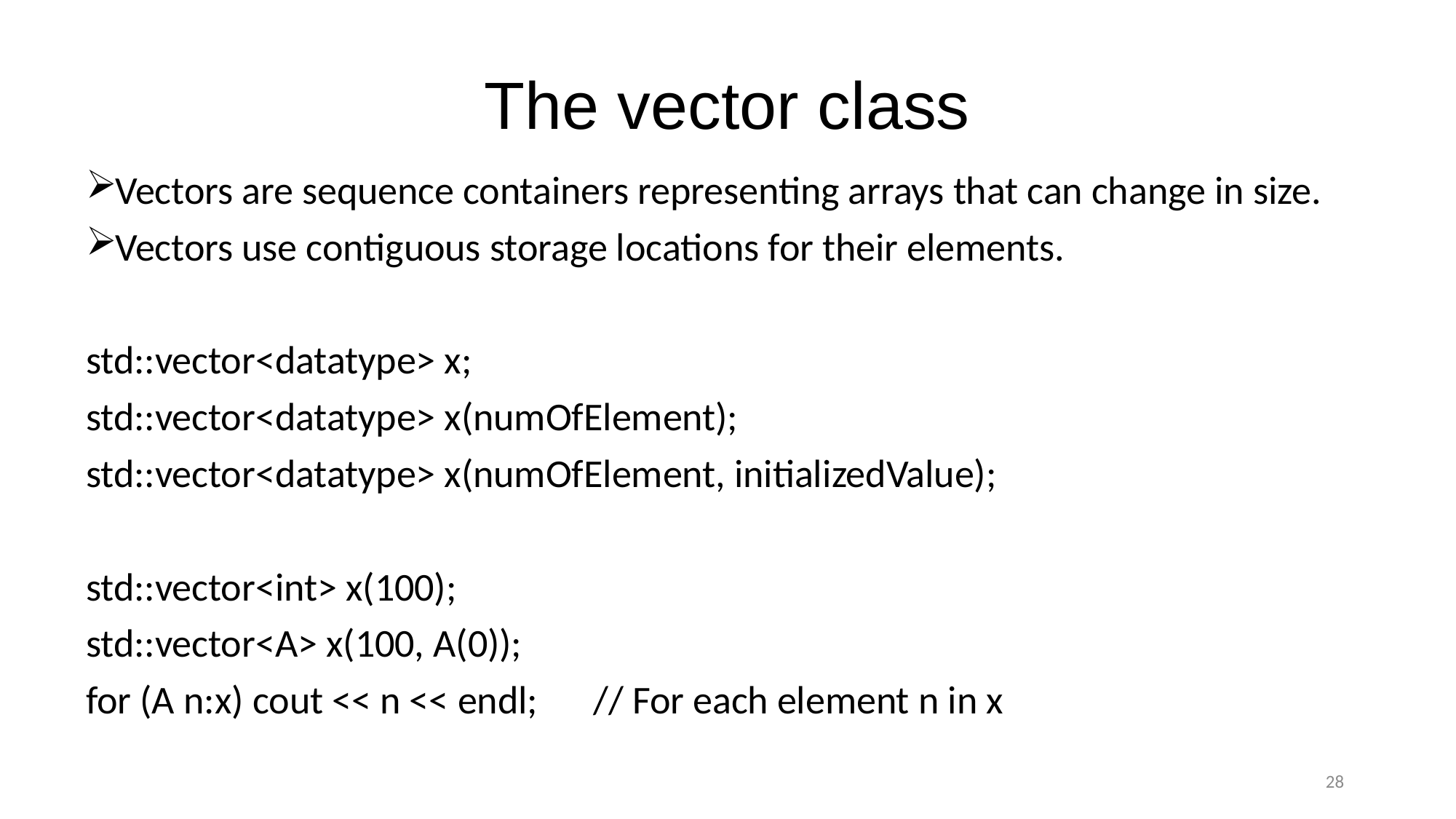

# The vector class
Vectors are sequence containers representing arrays that can change in size.
Vectors use contiguous storage locations for their elements.

std::vector<datatype> x;
std::vector<datatype> x(numOfElement);
std::vector<datatype> x(numOfElement, initializedValue);

std::vector<int> x(100);
std::vector<A> x(100, A(0));
for (A n:x) cout << n << endl;	// For each element n in x

28